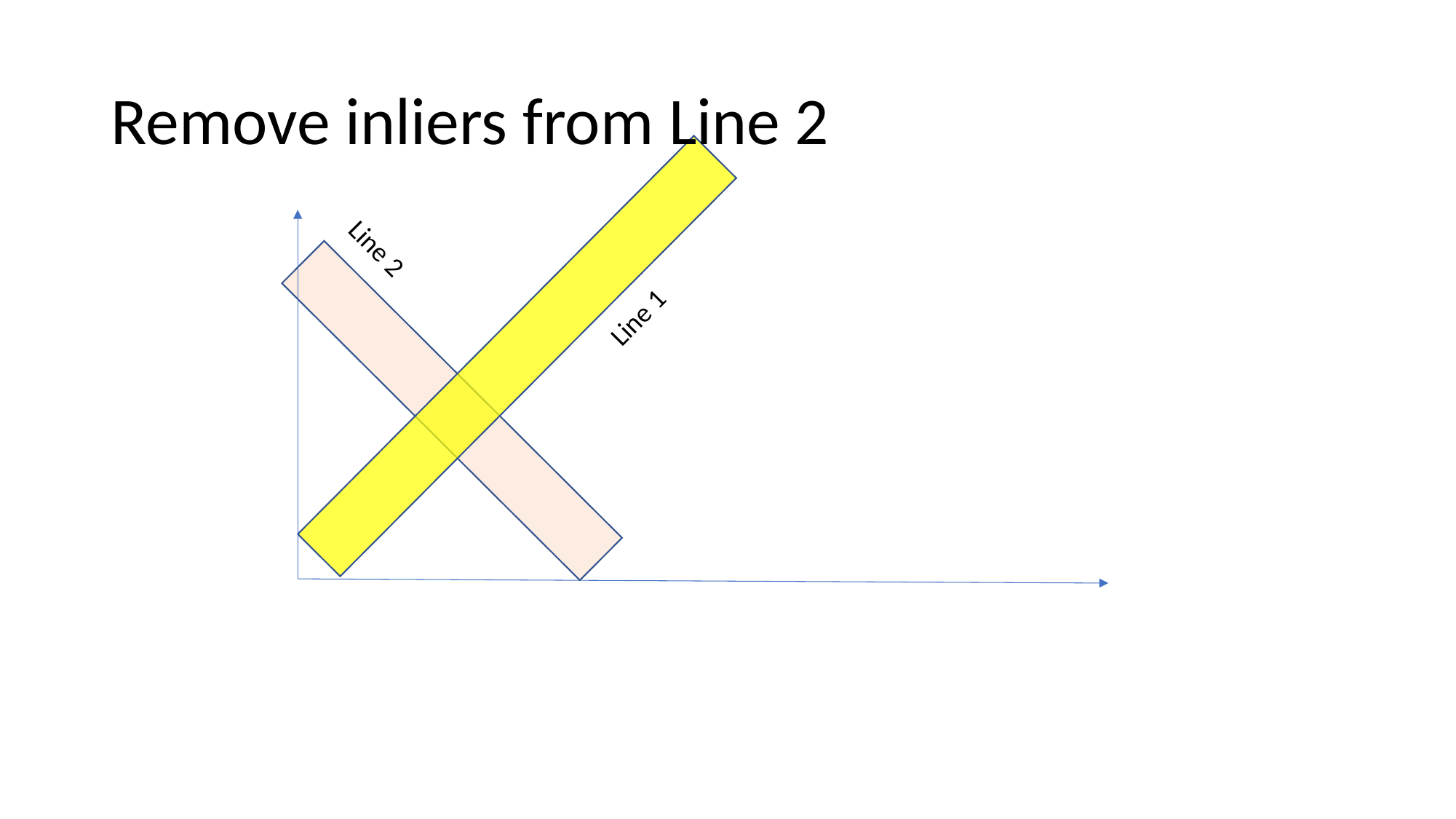

# Remove inliers from Line 2
Line 2
Line 1